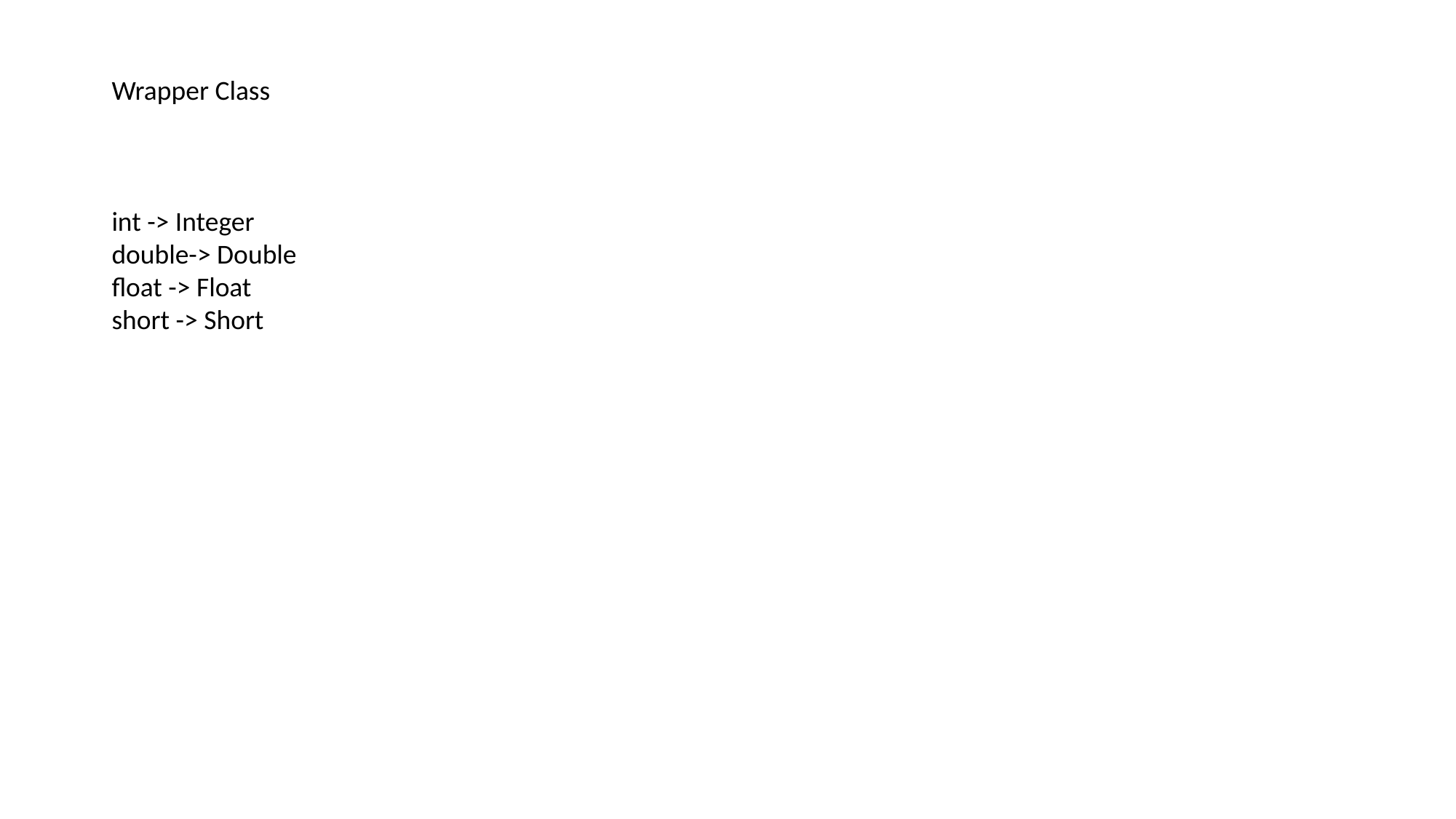

Wrapper Class

int -> Integer
double-> Double
float -> Float
short -> Short